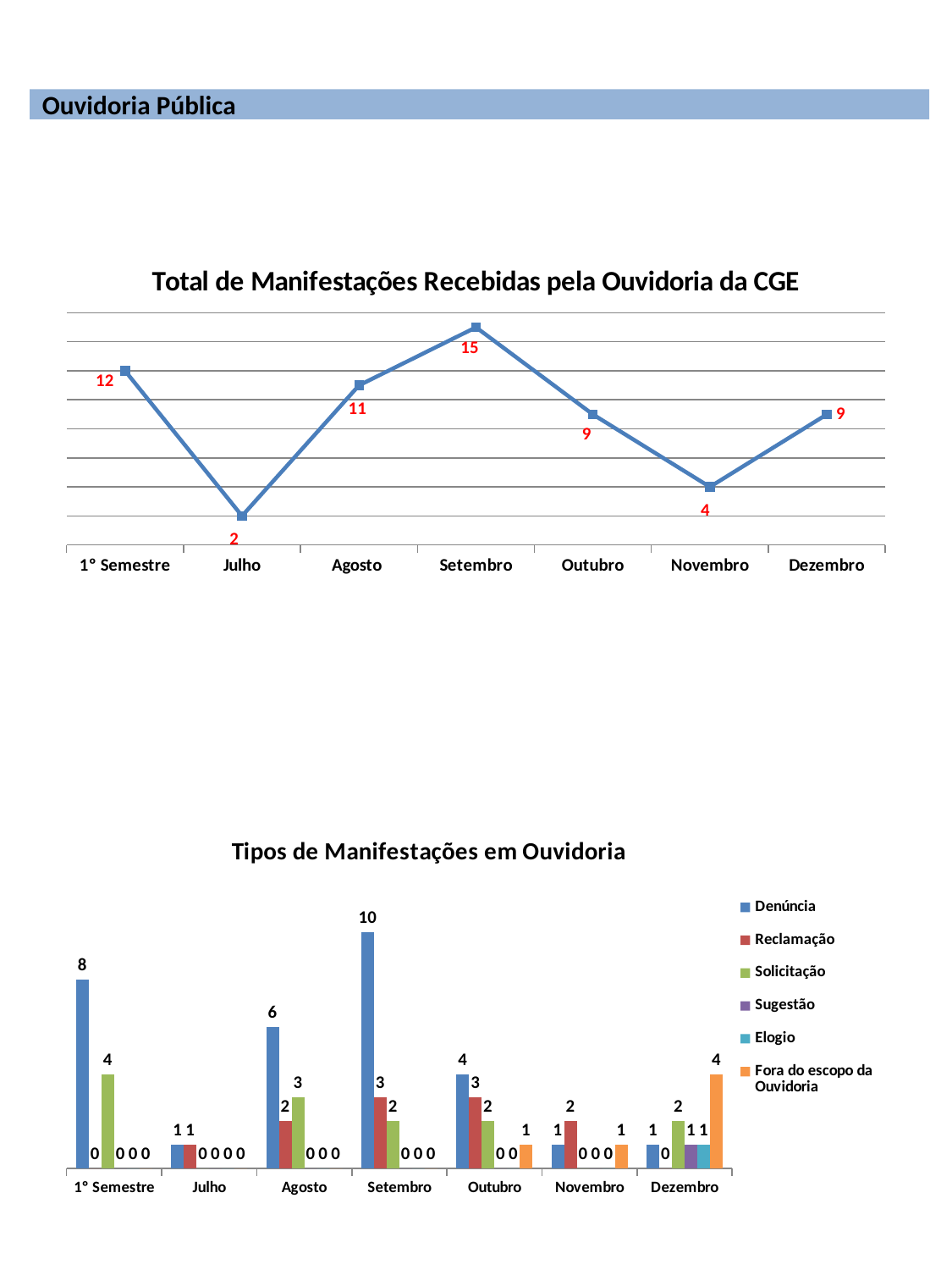

Ouvidoria Pública

### Chart:

| Category | Total de Manifestações Recebidas pela Ouvidoria da CGE |
|---|---|
| 1º Semestre | 12.0 |
| Julho | 2.0 |
| Agosto  | 11.0 |
| Setembro | 15.0 |
| Outubro | 9.0 |
| Novembro | 4.0 |
| Dezembro | 9.0 |

### Chart: Tipos de Manifestações em Ouvidoria

| Category | Denúncia | Reclamação | Solicitação | Sugestão | Elogio | Fora do escopo da Ouvidoria |
|---|---|---|---|---|---|---|
| 1º Semestre | 8.0 | 0.0 | 4.0 | 0.0 | 0.0 | 0.0 |
| Julho | 1.0 | 1.0 | 0.0 | 0.0 | 0.0 | 0.0 |
| Agosto | 6.0 | 2.0 | 3.0 | 0.0 | 0.0 | 0.0 |
| Setembro | 10.0 | 3.0 | 2.0 | 0.0 | 0.0 | 0.0 |
| Outubro | 4.0 | 3.0 | 2.0 | 0.0 | 0.0 | 1.0 |
| Novembro | 1.0 | 2.0 | 0.0 | 0.0 | 0.0 | 1.0 |
| Dezembro | 1.0 | 0.0 | 2.0 | 1.0 | 1.0 | 4.0 |